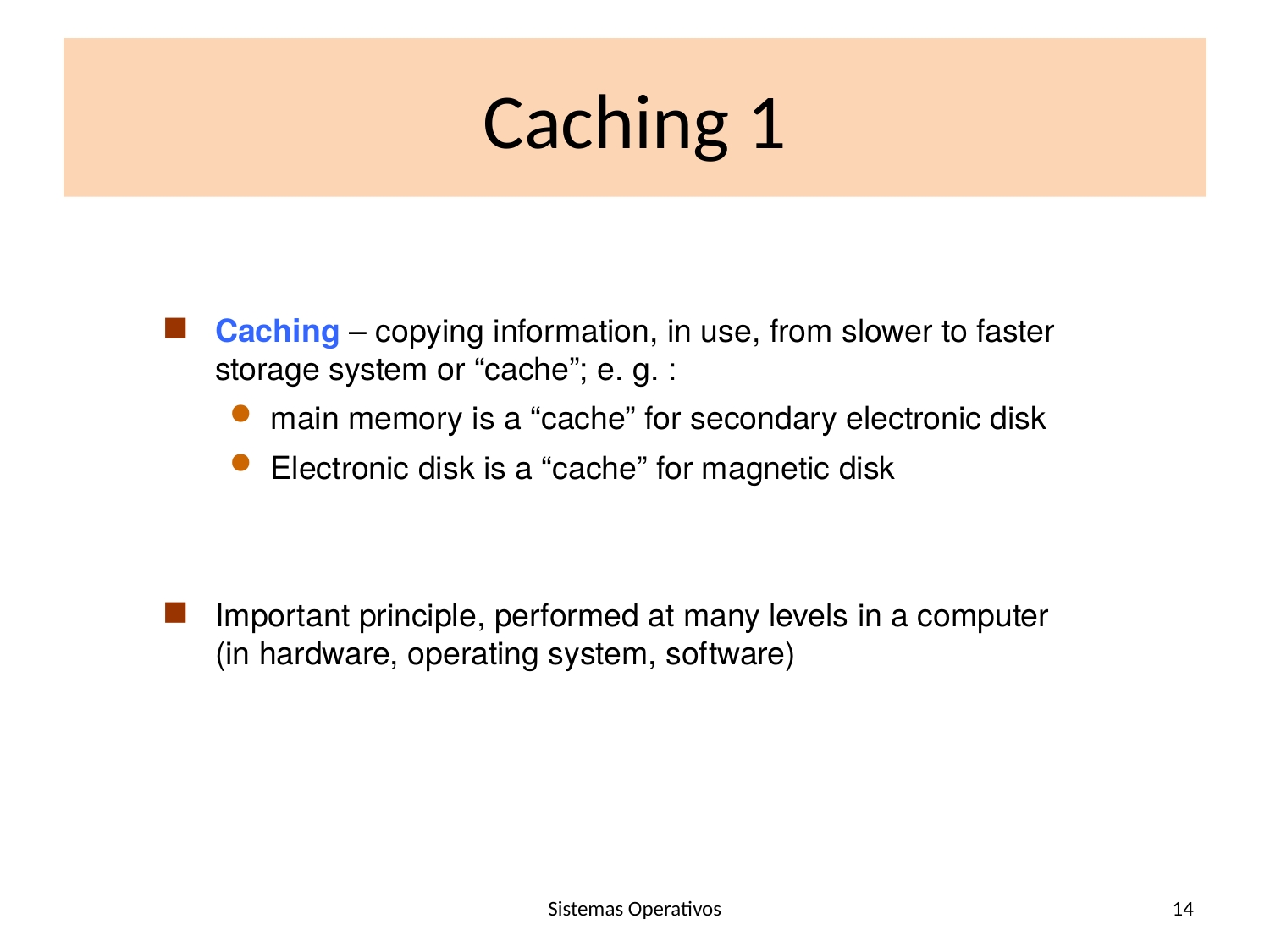

# Caching 1

Caching – copying information, in use, from slower to faster storage system or “cache”; e. g. :
main memory is a “cache” for secondary electronic disk
Electronic disk is a “cache” for magnetic disk

Important principle, performed at many levels in a computer (in hardware, operating system, software)

Sistemas Operativos
14